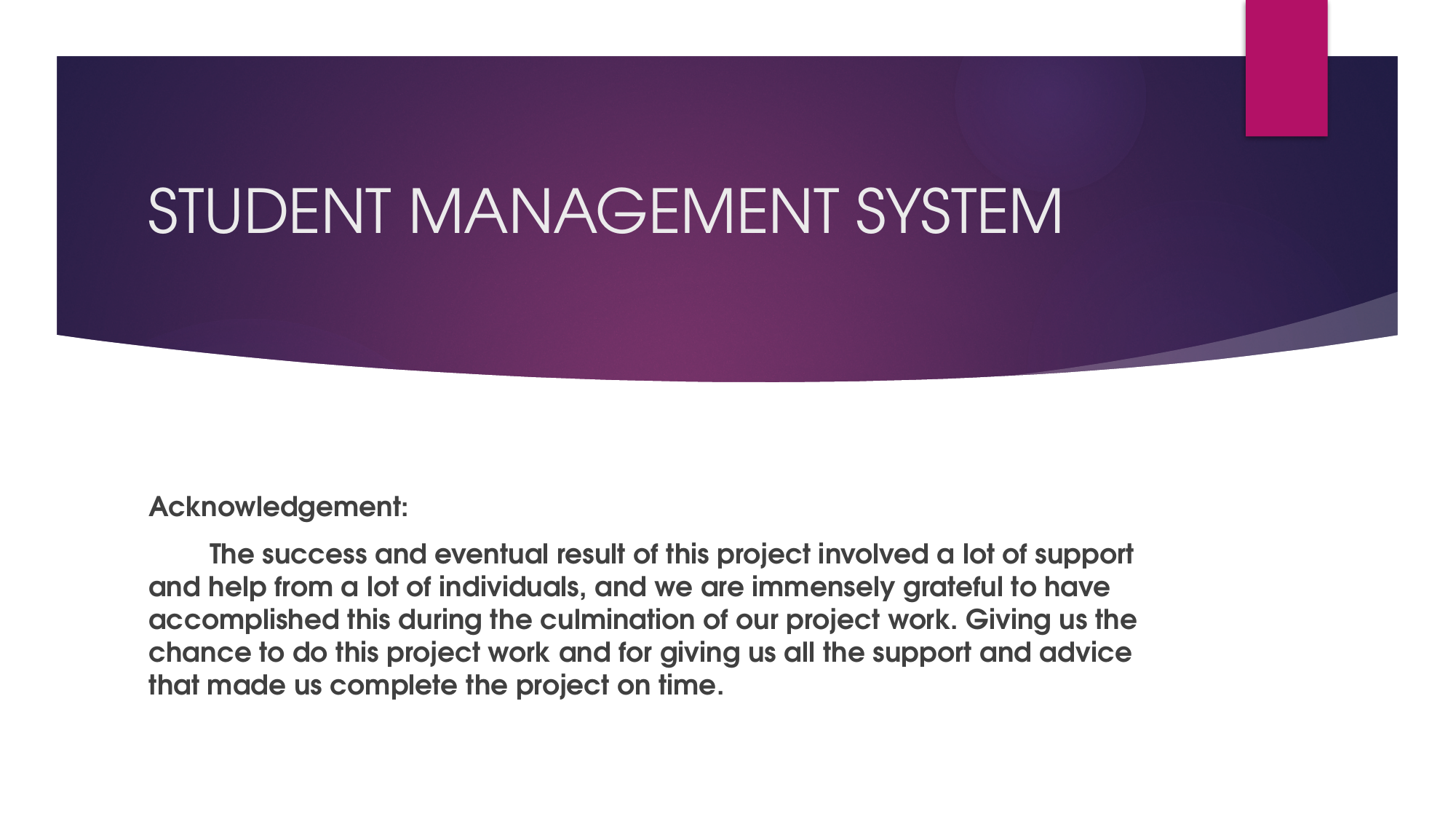

# STUDENT MANAGEMENT SYSTEM
Acknowledgement:
        The success and eventual result of this project involved a lot of support and help from a lot of individuals, and we are immensely grateful to have accomplished this during the culmination of our project work. Giving us the chance to do this project work and for giving us all the support and advice that made us complete the project on time.